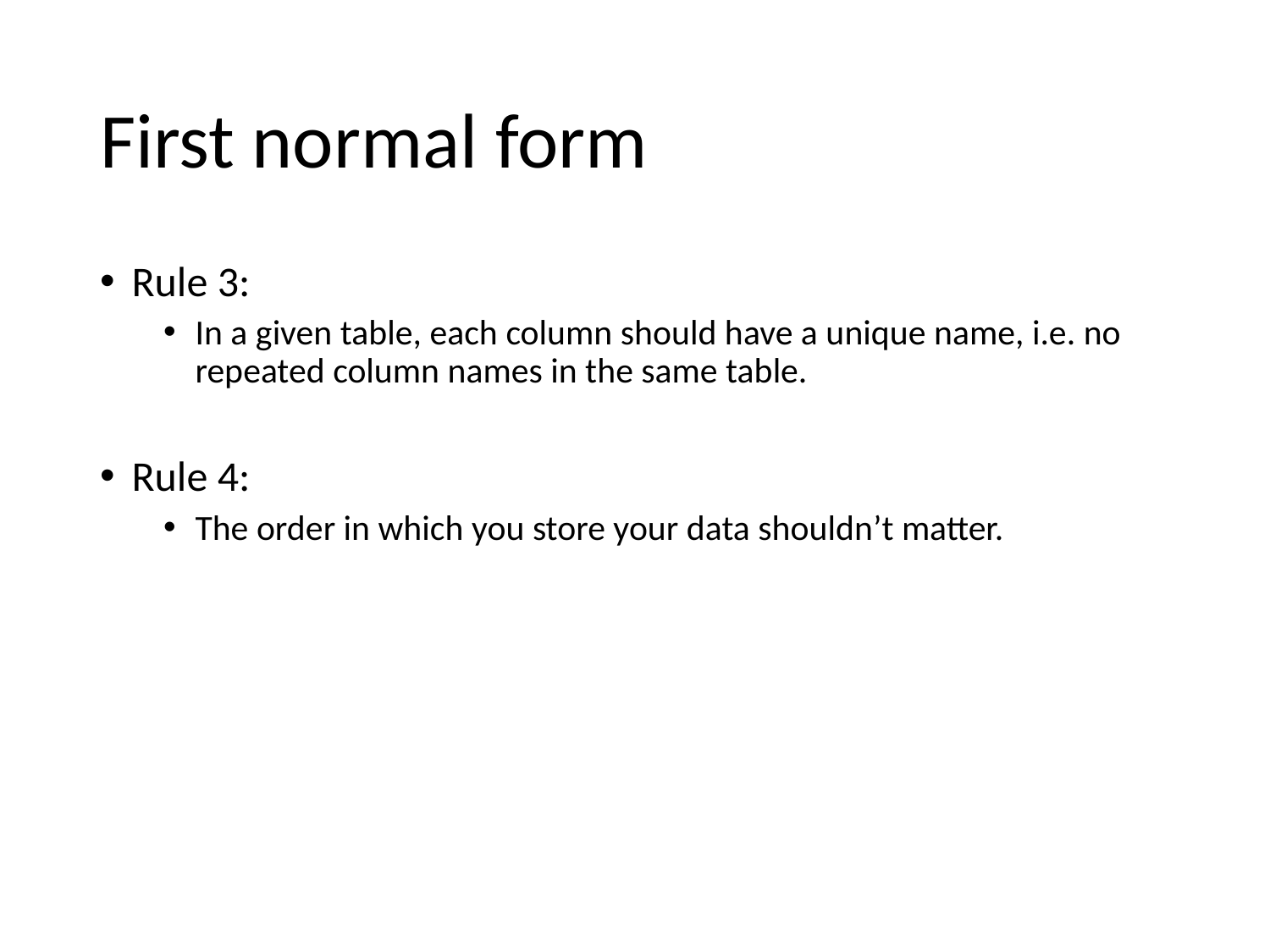

# First normal form
Rule 3:
In a given table, each column should have a unique name, i.e. no repeated column names in the same table.

Rule 4:
The order in which you store your data shouldn’t matter.